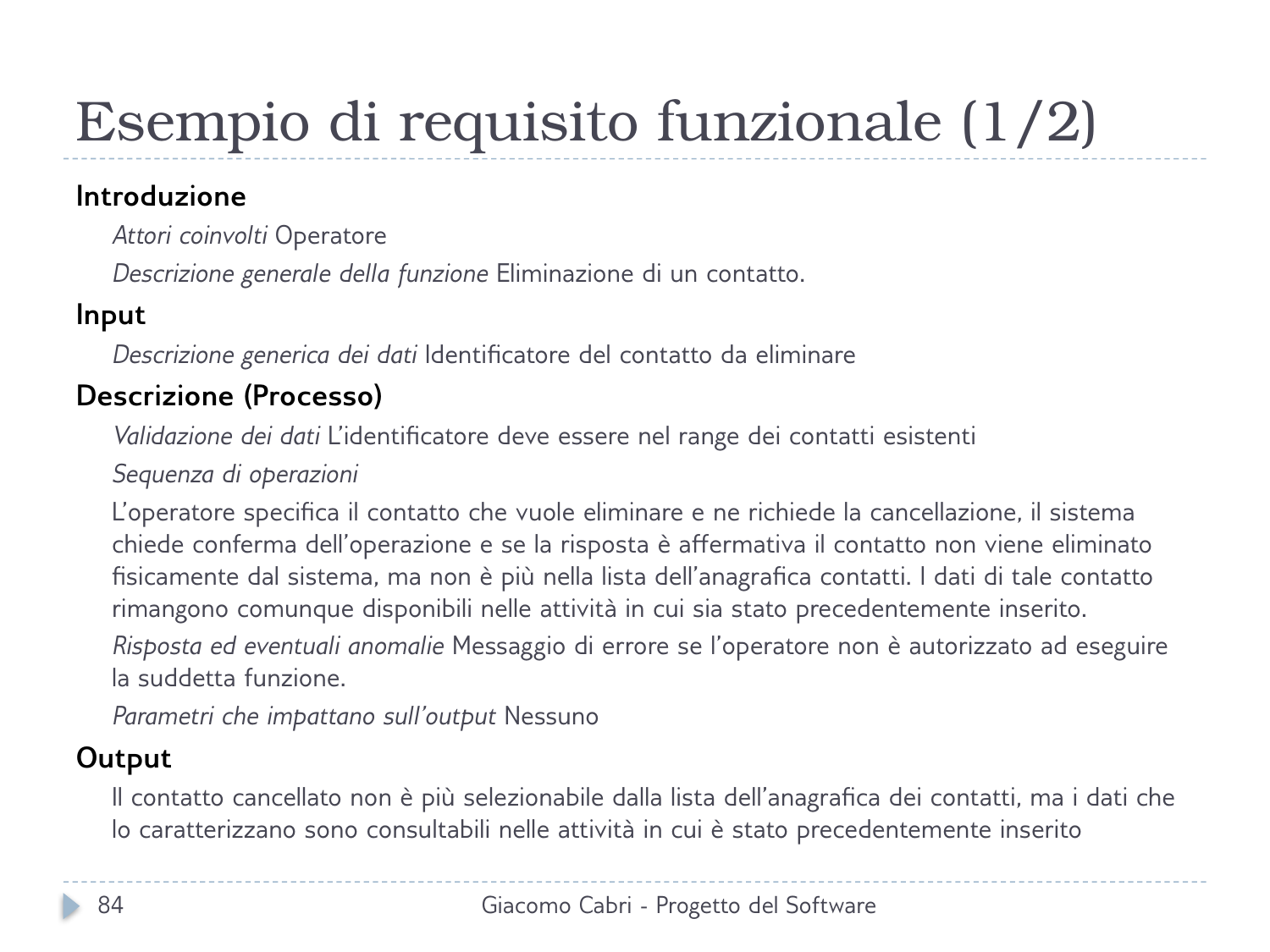

# Esempio di requisito funzionale (1/2)
Introduzione
Attori coinvolti Operatore
Descrizione generale della funzione Eliminazione di un contatto.
Input
Descrizione generica dei dati Identificatore del contatto da eliminare
Descrizione (Processo)
Validazione dei dati L’identificatore deve essere nel range dei contatti esistenti
Sequenza di operazioni
L’operatore specifica il contatto che vuole eliminare e ne richiede la cancellazione, il sistema chiede conferma dell’operazione e se la risposta è affermativa il contatto non viene eliminato fisicamente dal sistema, ma non è più nella lista dell’anagrafica contatti. I dati di tale contatto rimangono comunque disponibili nelle attività in cui sia stato precedentemente inserito.
Risposta ed eventuali anomalie Messaggio di errore se l’operatore non è autorizzato ad eseguire la suddetta funzione.
Parametri che impattano sull’output Nessuno
Output
Il contatto cancellato non è più selezionabile dalla lista dell’anagrafica dei contatti, ma i dati che lo caratterizzano sono consultabili nelle attività in cui è stato precedentemente inserito
84
Giacomo Cabri - Progetto del Software